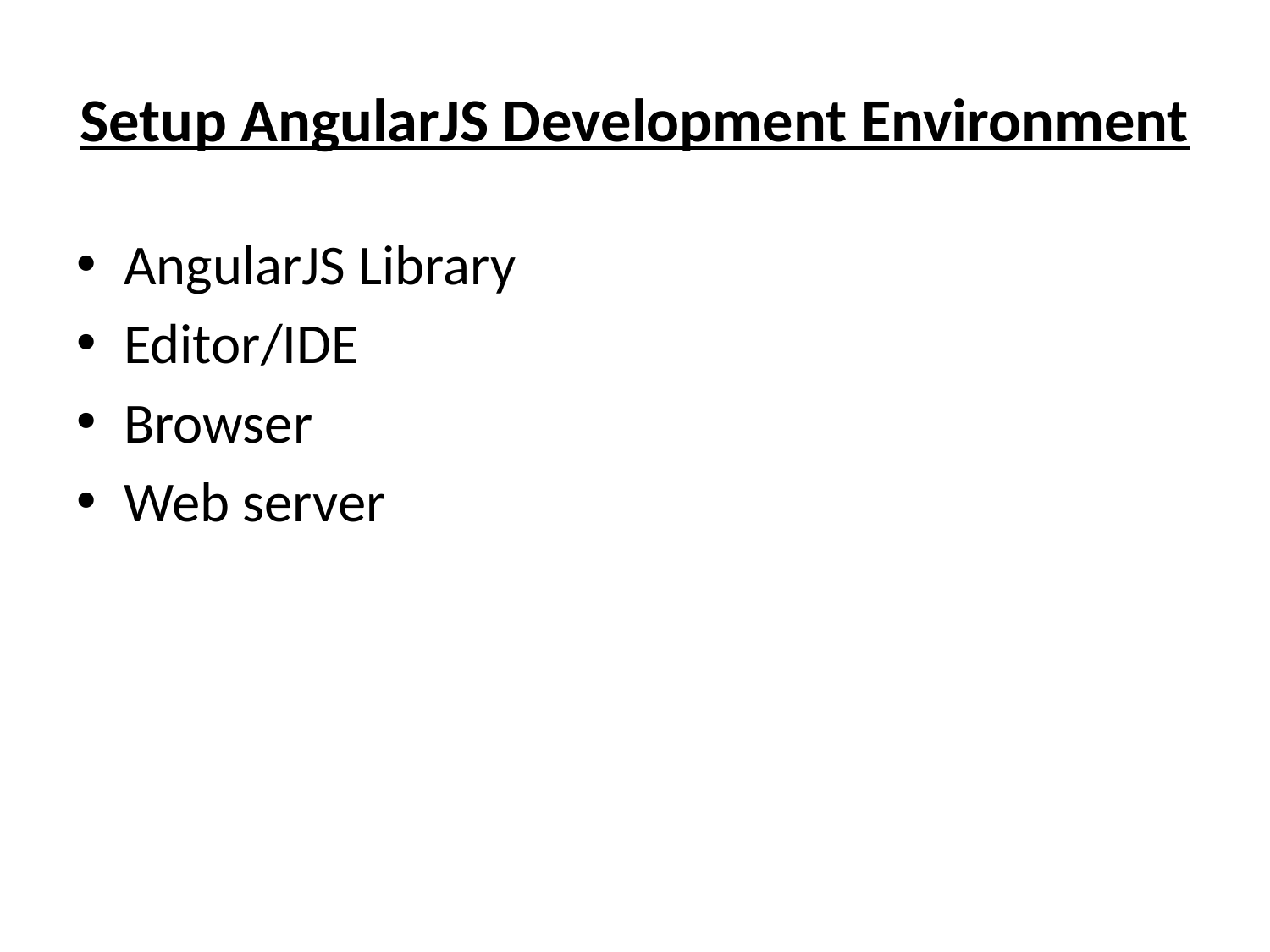

# Setup AngularJS Development Environment
AngularJS Library
Editor/IDE
Browser
Web server